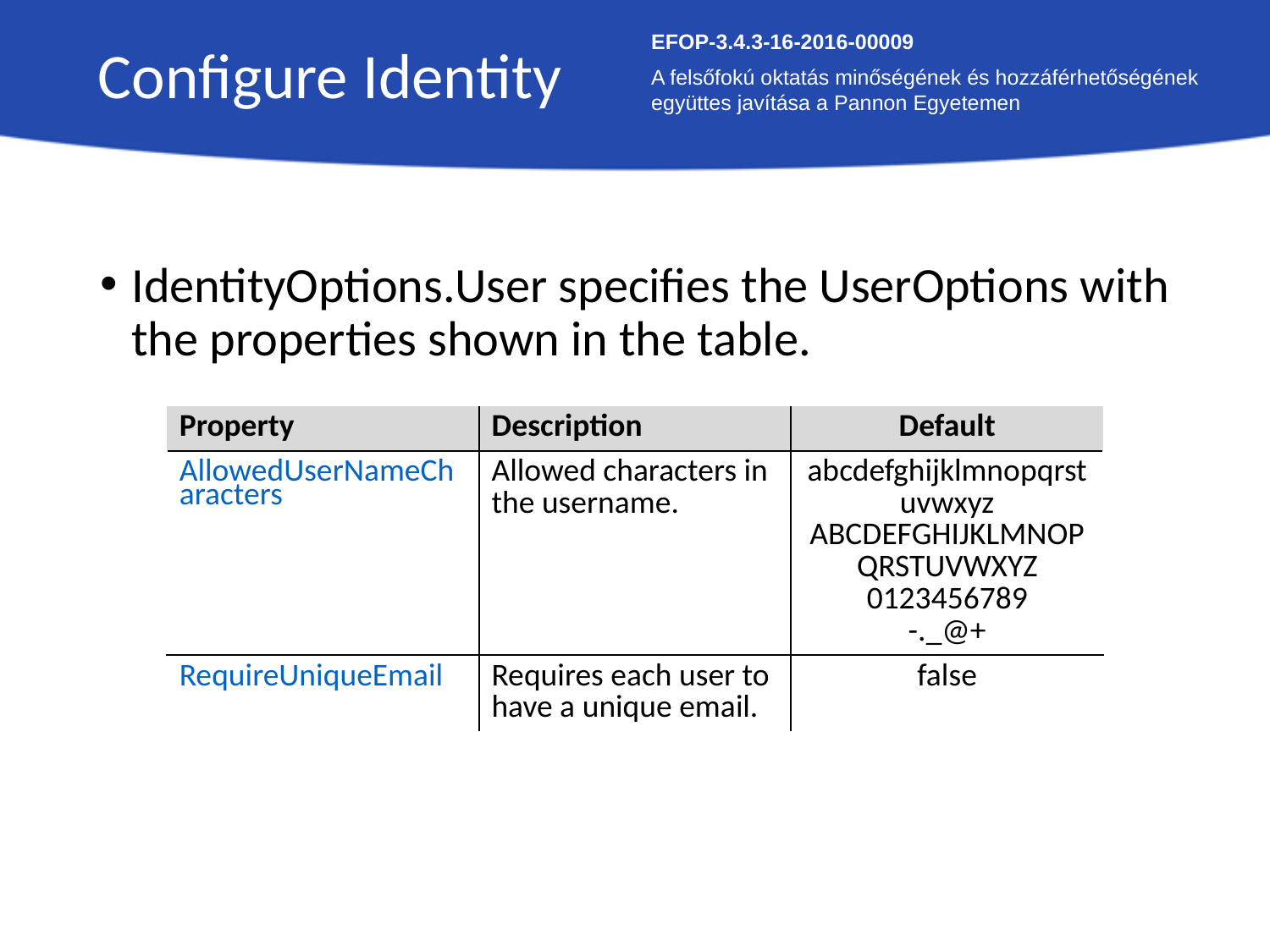

Configure Identity
EFOP-3.4.3-16-2016-00009
A felsőfokú oktatás minőségének és hozzáférhetőségének együttes javítása a Pannon Egyetemen
IdentityOptions.User specifies the UserOptions with the properties shown in the table.
| Property | Description | Default |
| --- | --- | --- |
| AllowedUserNameCharacters | Allowed characters in the username. | abcdefghijklmnopqrstuvwxyz ABCDEFGHIJKLMNOPQRSTUVWXYZ 0123456789 -.\_@+ |
| RequireUniqueEmail | Requires each user to have a unique email. | false |